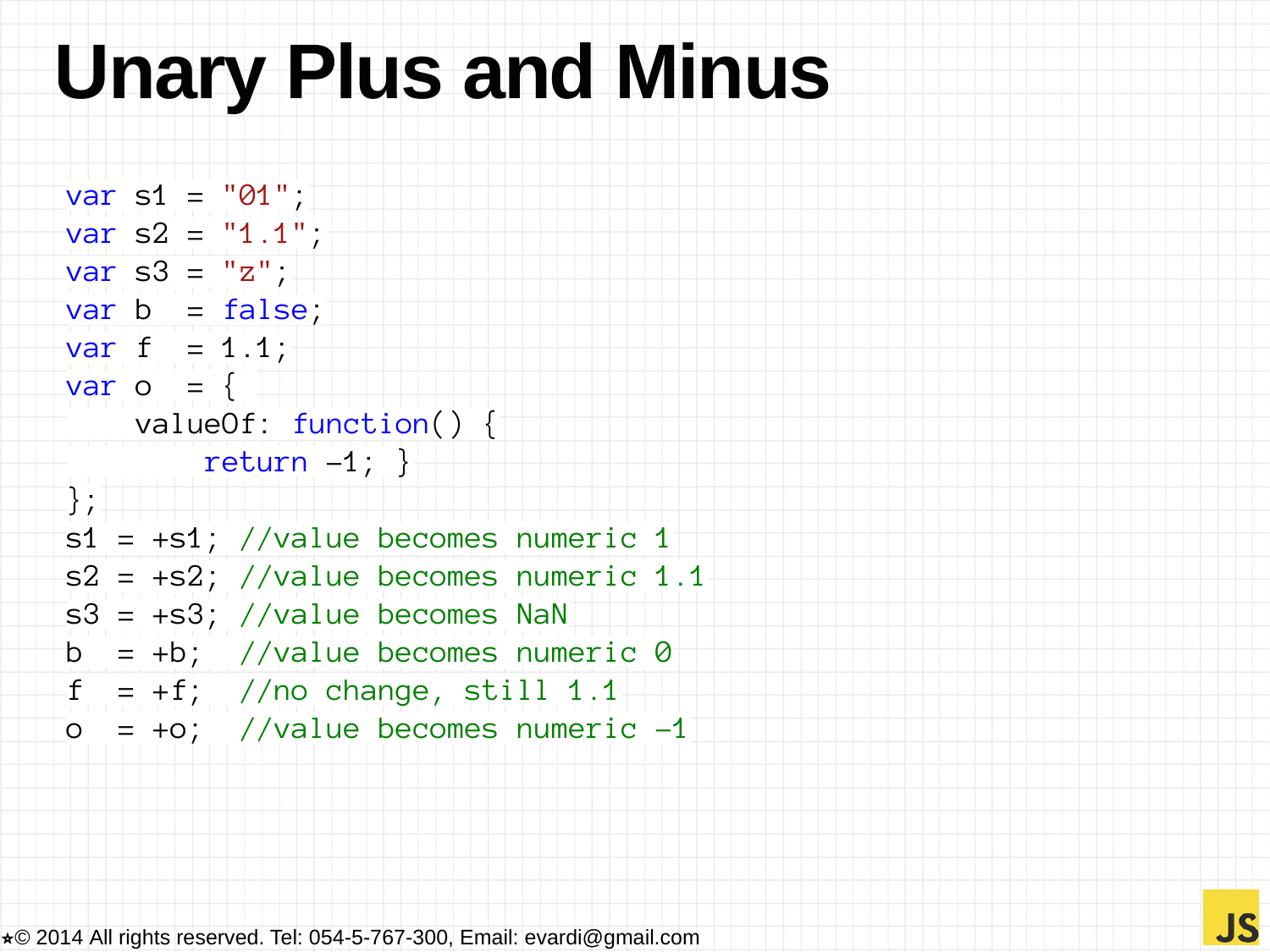

# Unary Plus and Minus
var s1 = "01";
var s2 = "1.1";
var s3 = "z";
var b  = false;
var f  = 1.1;
var o  = {
    valueOf: function() {
        return -1; }
};
s1 = +s1; //value becomes numeric 1
s2 = +s2; //value becomes numeric 1.1
s3 = +s3; //value becomes NaN
b  = +b;  //value becomes numeric 0
f  = +f;  //no change, still 1.1
o  = +o;  //value becomes numeric -1